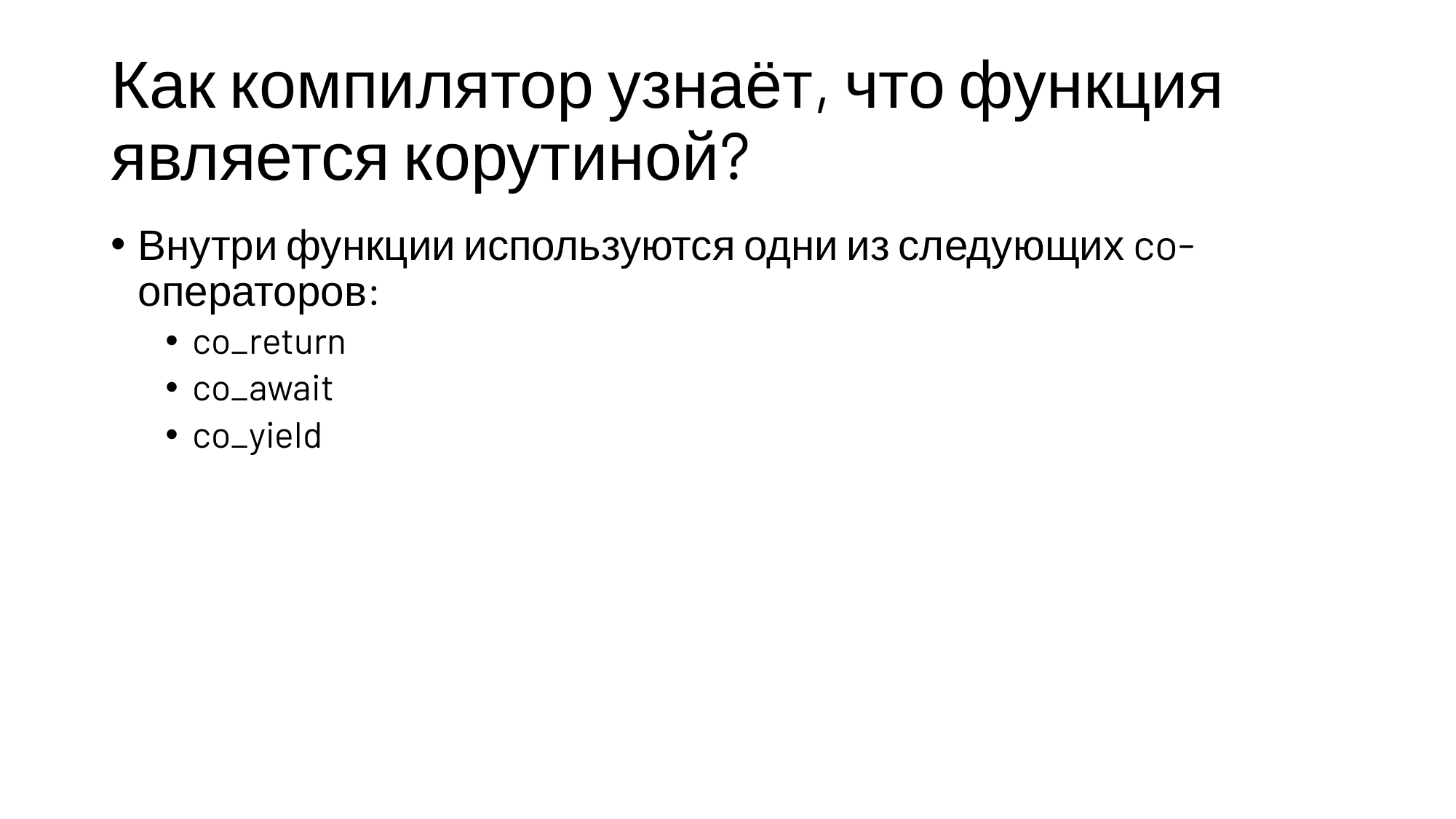

# Как компилятор узнаёт, что функция является корутиной?
Внутри функции используются одни из следующих co-операторов:
co_return
co_await
co_yield